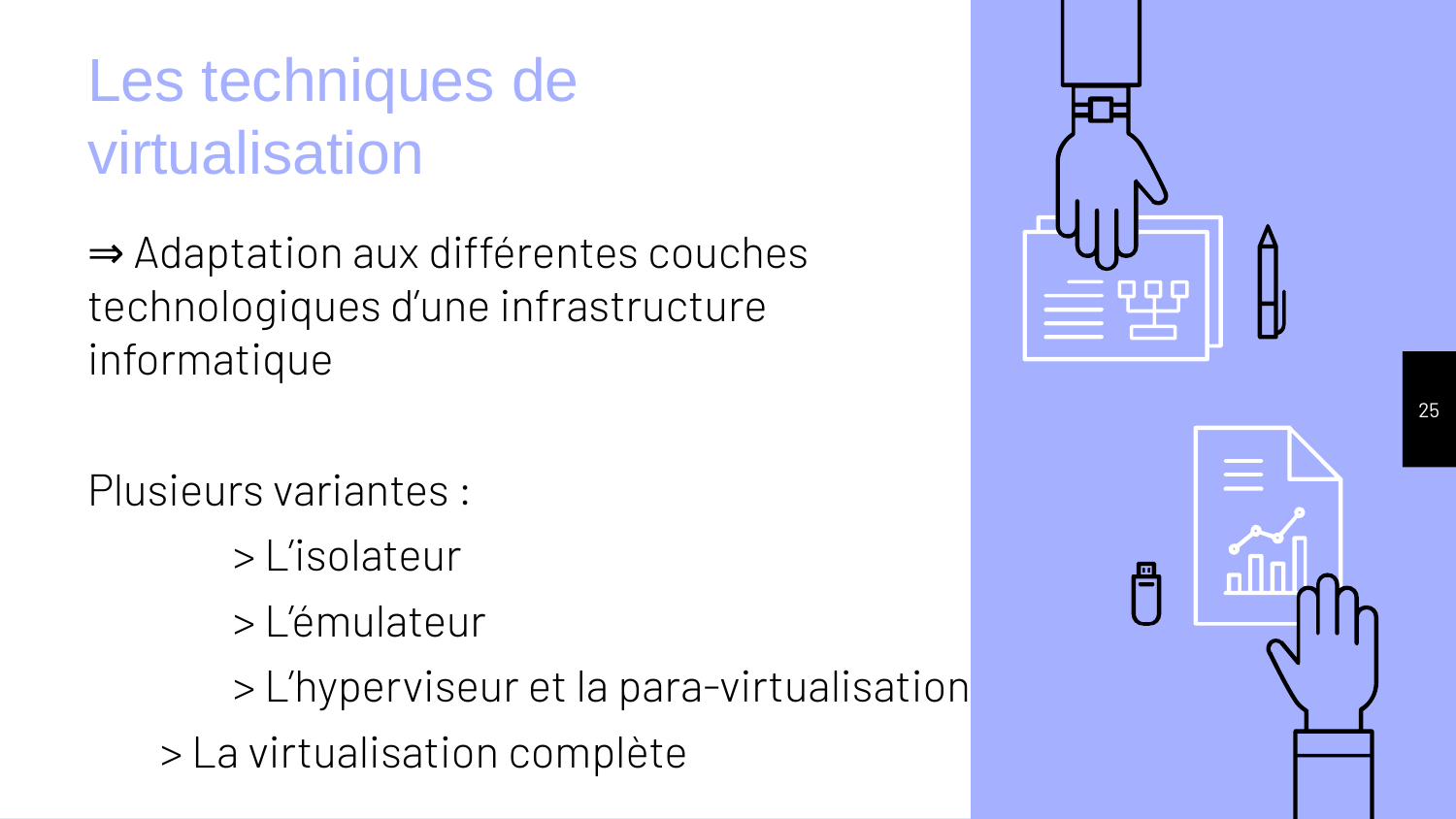

# Les techniques de virtualisation
⇒ Adaptation aux différentes couches technologiques d’une infrastructure informatique

Plusieurs variantes :
	> L’isolateur
	> L’émulateur
	> L’hyperviseur et la para-virtualisation
> La virtualisation complète
25